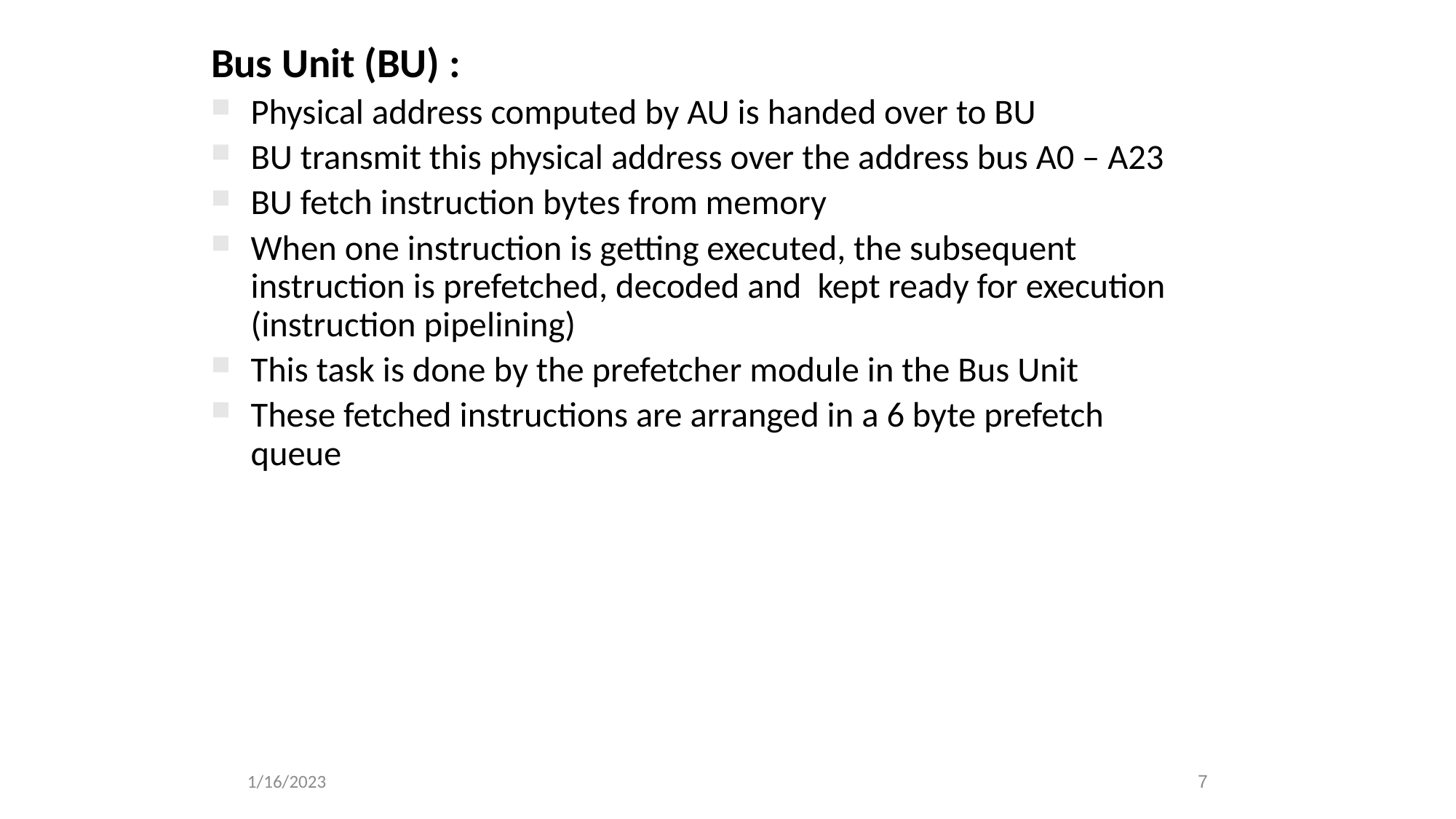

Bus Unit (BU) :
Physical address computed by AU is handed over to BU
BU transmit this physical address over the address bus A0 – A23
BU fetch instruction bytes from memory
When one instruction is getting executed, the subsequent instruction is prefetched, decoded and  kept ready for execution (instruction pipelining)
This task is done by the prefetcher module in the Bus Unit
These fetched instructions are arranged in a 6 byte prefetch queue

1/16/2023
7